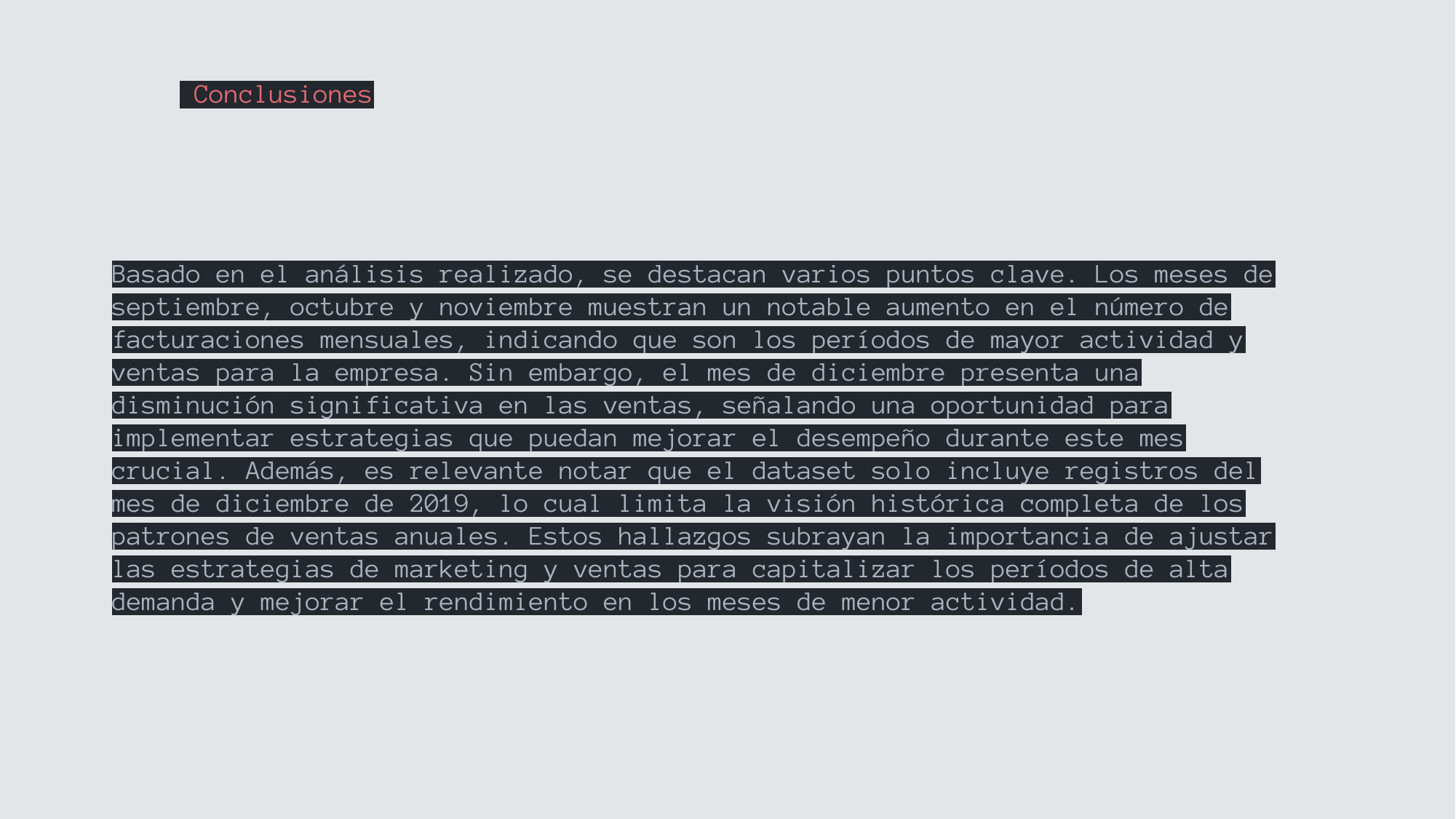

Conclusiones

Basado en el análisis realizado, se destacan varios puntos clave. Los meses de septiembre, octubre y noviembre muestran un notable aumento en el número de facturaciones mensuales, indicando que son los períodos de mayor actividad y ventas para la empresa. Sin embargo, el mes de diciembre presenta una disminución significativa en las ventas, señalando una oportunidad para implementar estrategias que puedan mejorar el desempeño durante este mes crucial. Además, es relevante notar que el dataset solo incluye registros del mes de diciembre de 2019, lo cual limita la visión histórica completa de los patrones de ventas anuales. Estos hallazgos subrayan la importancia de ajustar las estrategias de marketing y ventas para capitalizar los períodos de alta demanda y mejorar el rendimiento en los meses de menor actividad.